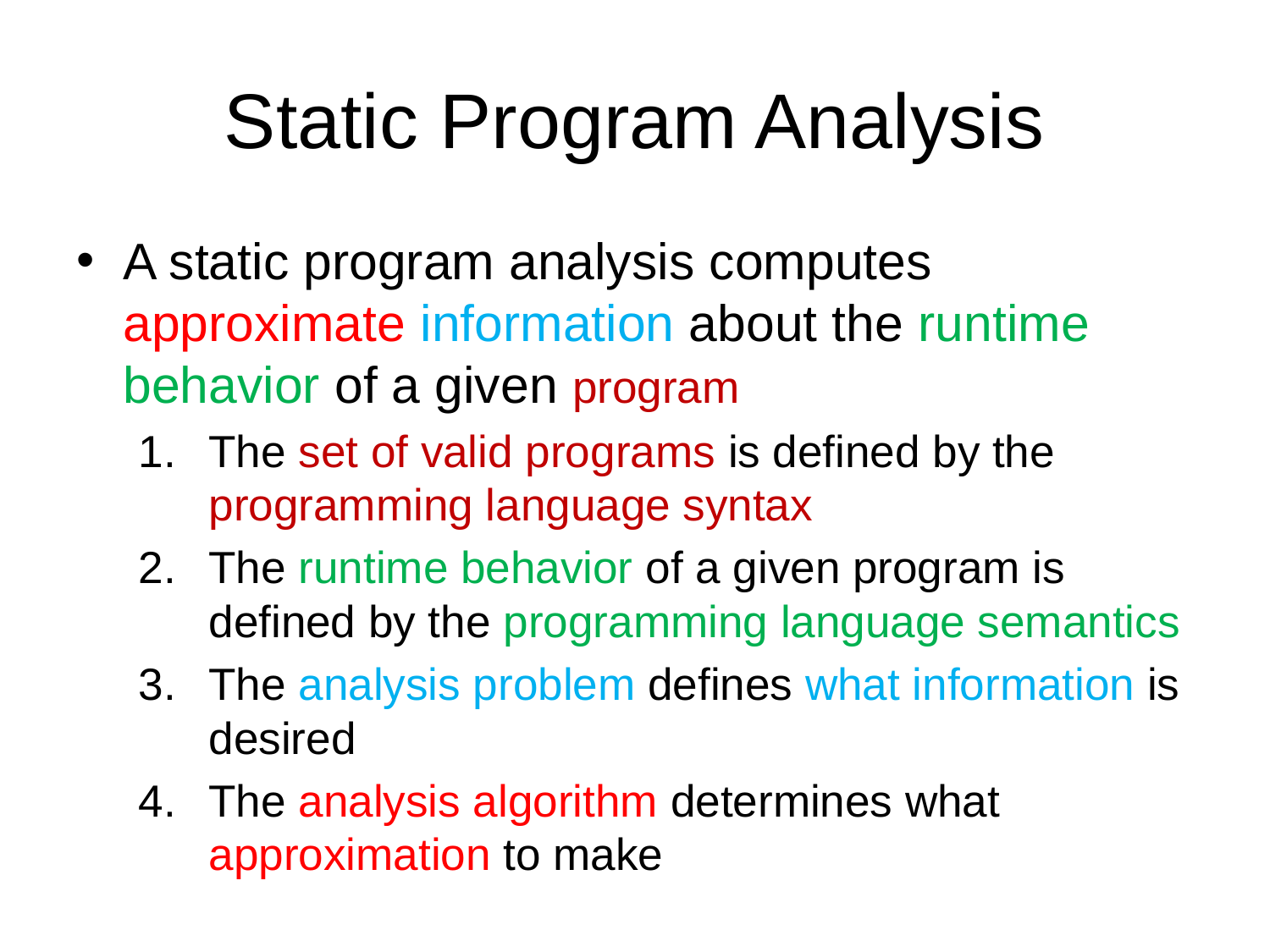

# Static Program Analysis
A static program analysis computes approximate information about the runtime behavior of a given program
The set of valid programs is defined by the programming language syntax
The runtime behavior of a given program is defined by the programming language semantics
The analysis problem defines what information is desired
The analysis algorithm determines what approximation to make